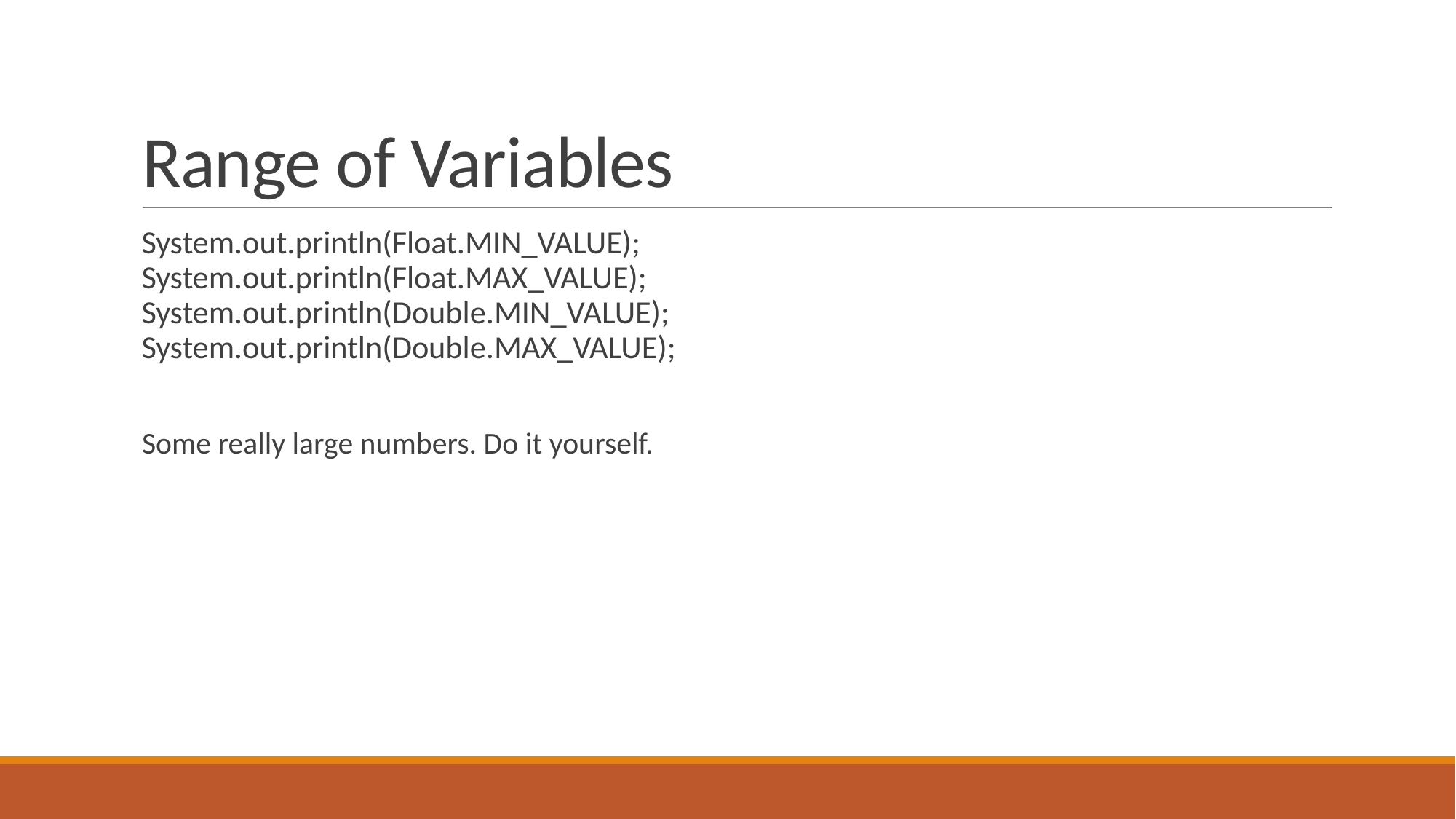

# Range of Variables
System.out.println(Float.MIN_VALUE);
System.out.println(Float.MAX_VALUE);
System.out.println(Double.MIN_VALUE);
System.out.println(Double.MAX_VALUE);
Some really large numbers. Do it yourself.